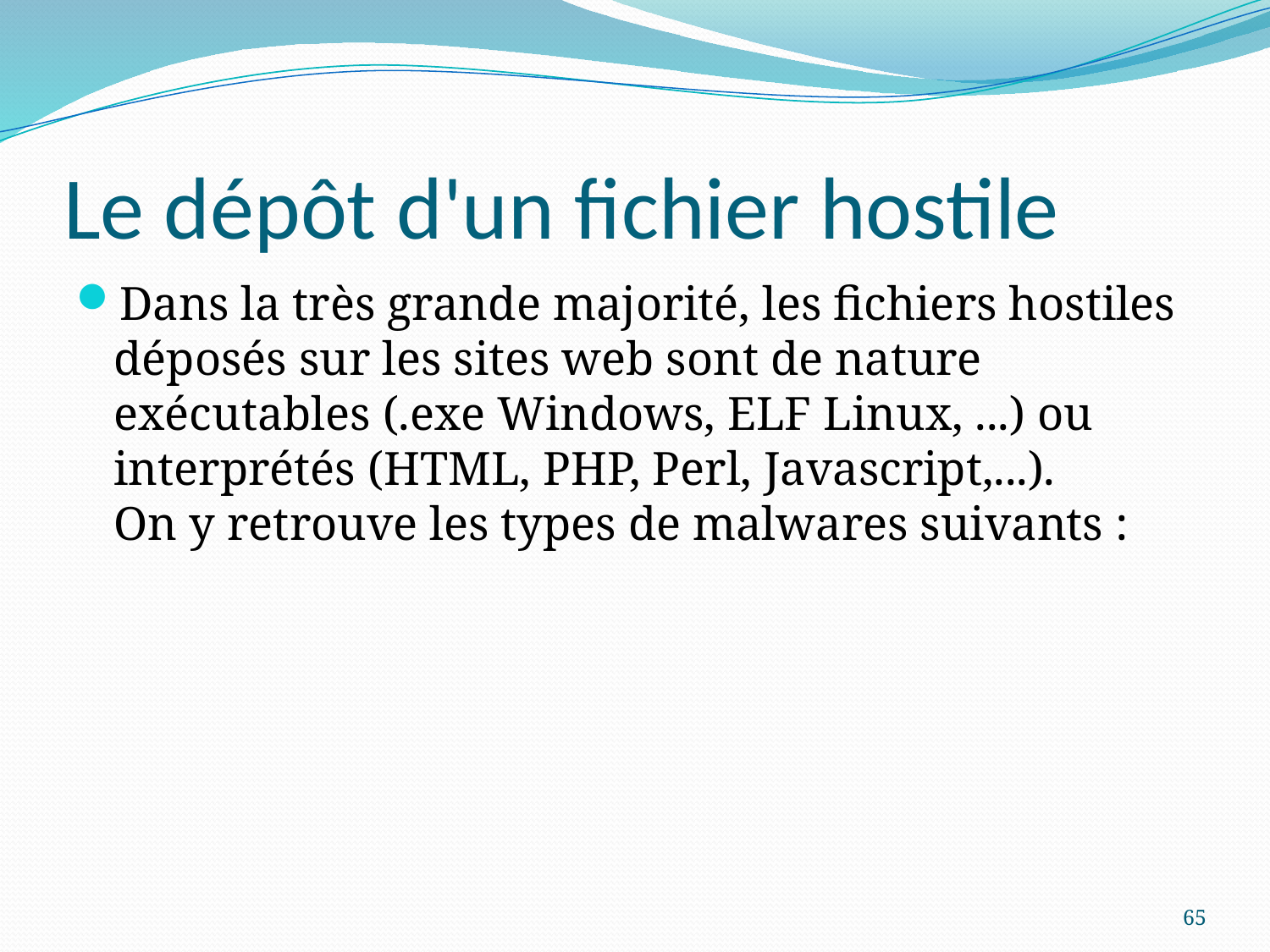

# Le dépôt d'un fichier hostile
Dans la très grande majorité, les fichiers hostiles déposés sur les sites web sont de nature exécutables (.exe Windows, ELF Linux, ...) ou interprétés (HTML, PHP, Perl, Javascript,...).
On y retrouve les types de malwares suivants :

65